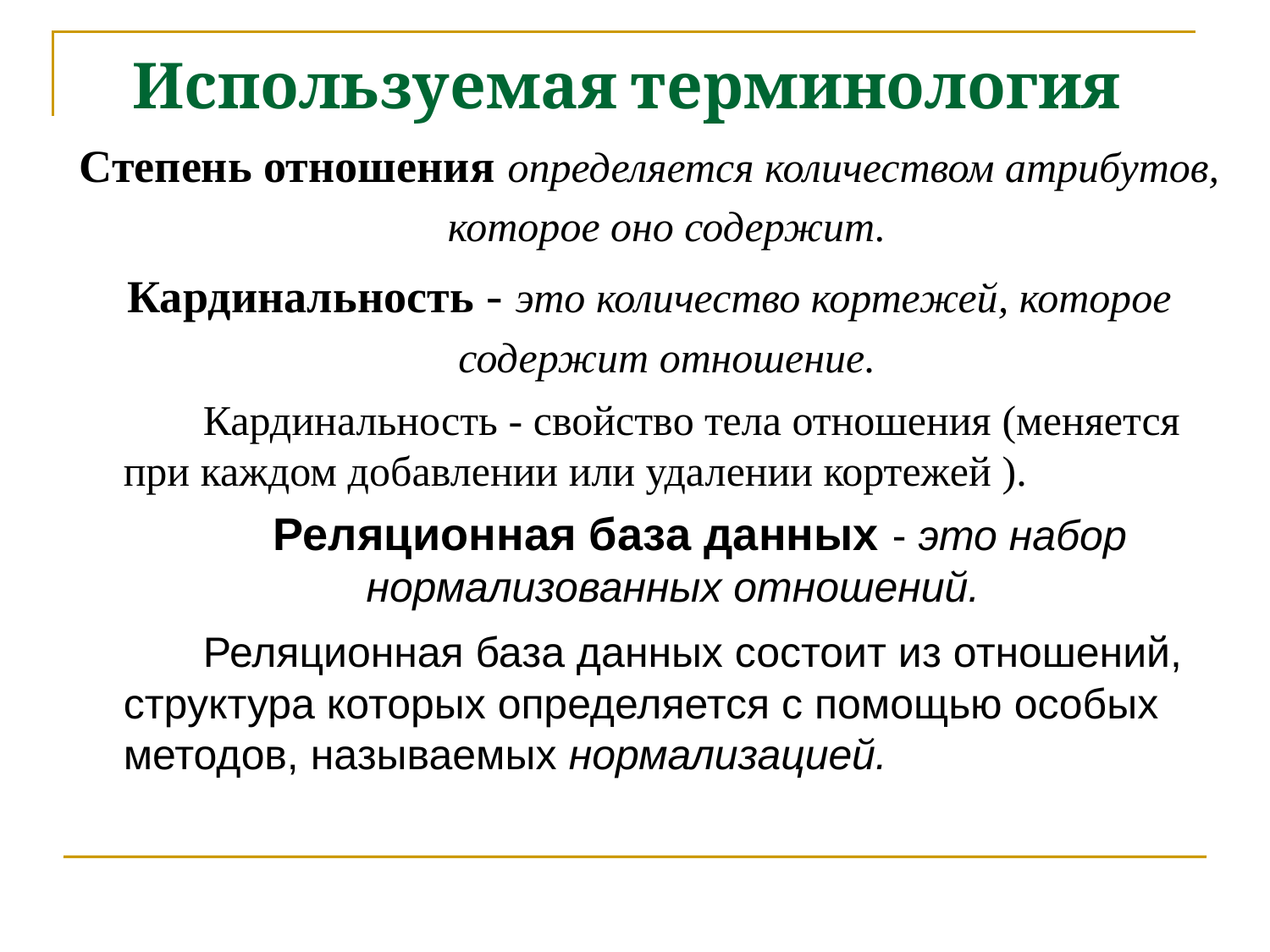

Используемая терминология
Степень отношения определяется количеством атрибутов, которое оно содержит.
Кардинальность - это количество кортежей, которое содержит отношение.
            Кардинальность - свойство тела отношения (меняется при каждом добавлении или удалении кортежей ).
        Реляционная база данных - это набор нормализованных отношений.
          Реляционная база данных состоит из отношений, структура которых определяется с помощью особых методов, называемых нормализацией.